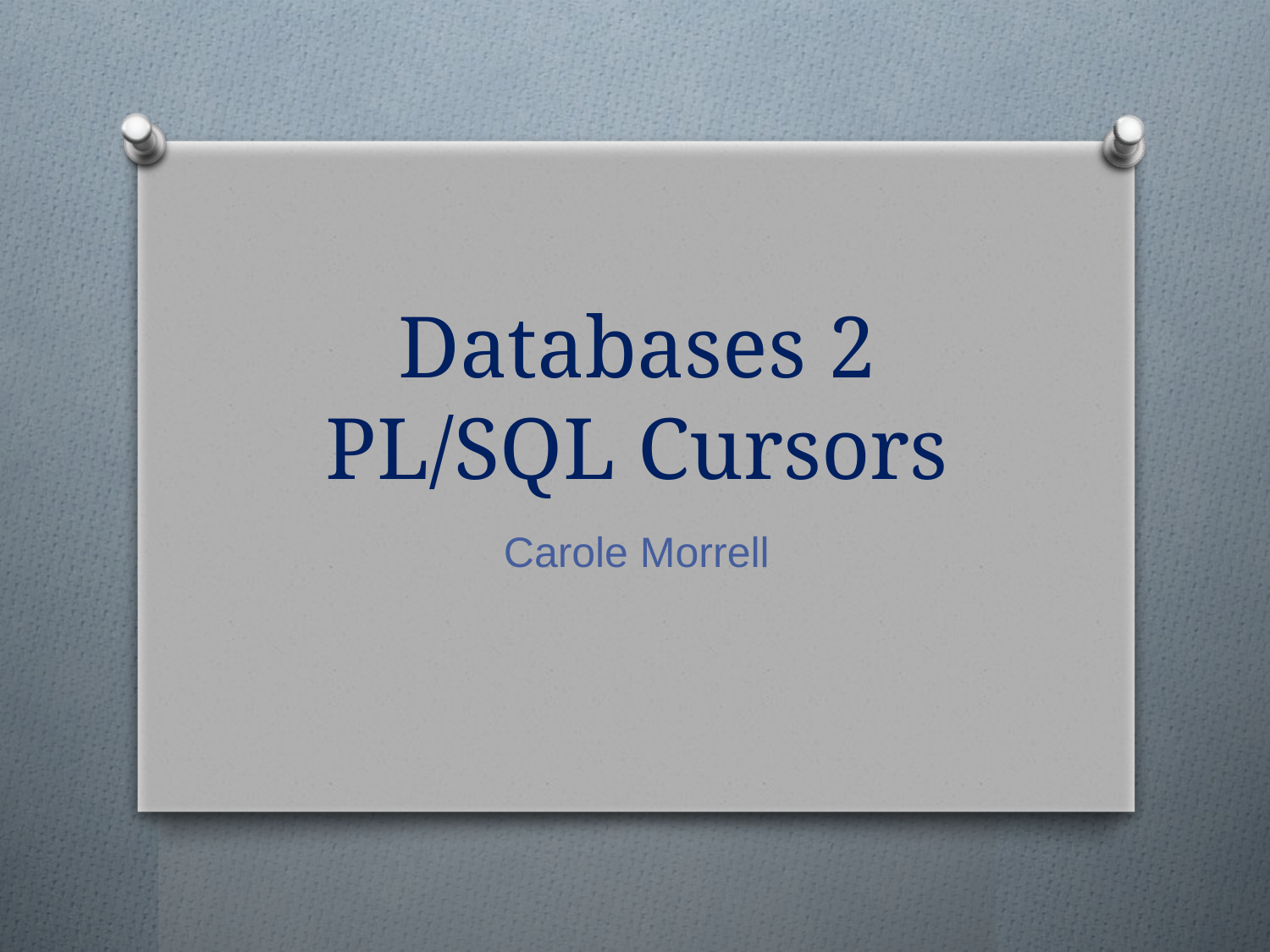

# Databases 2 PL/SQL Cursors
Carole Morrell